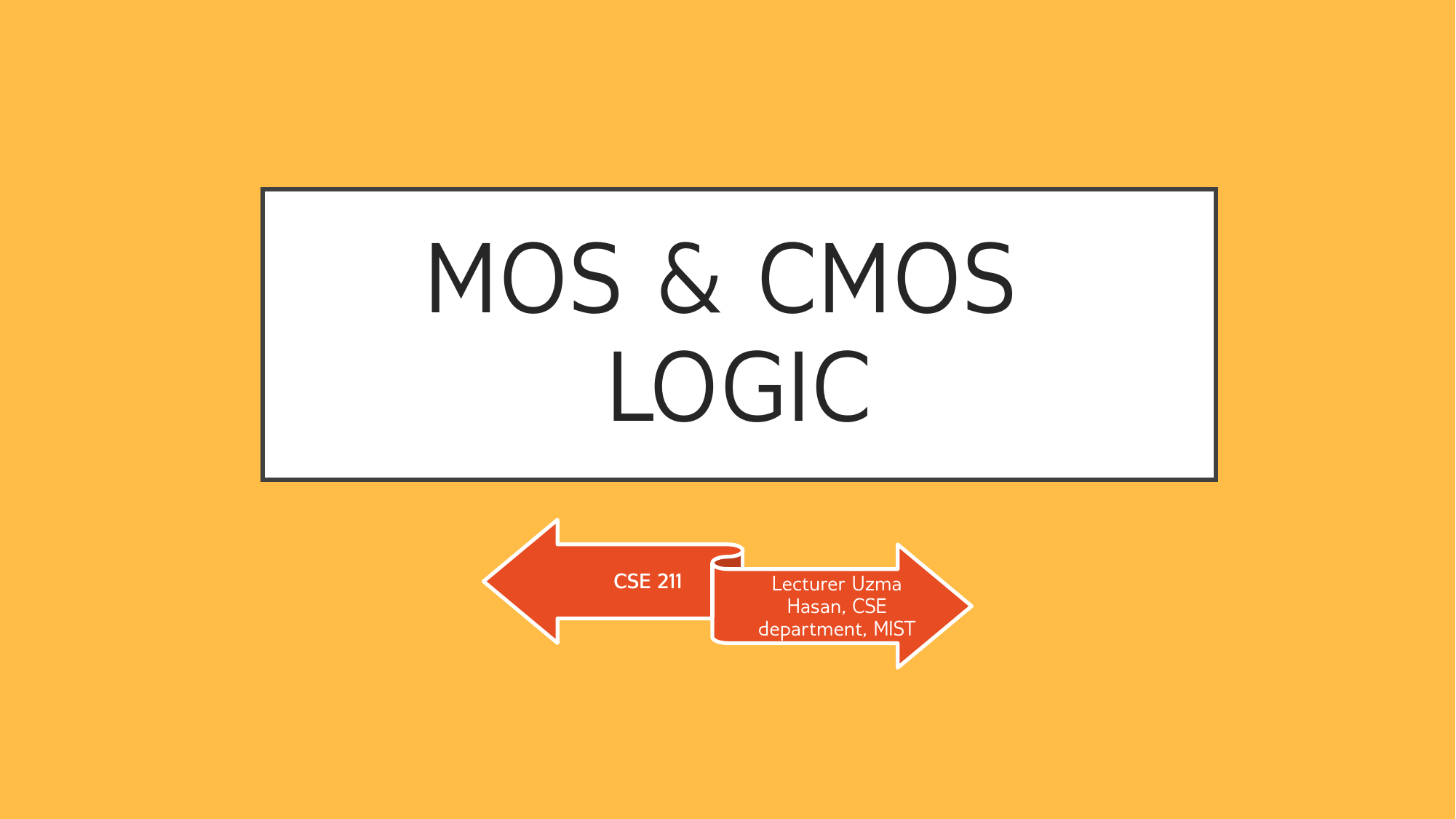

# Mos & cmos logic
CSE 211
Lecturer Uzma Hasan, CSE department, MIST